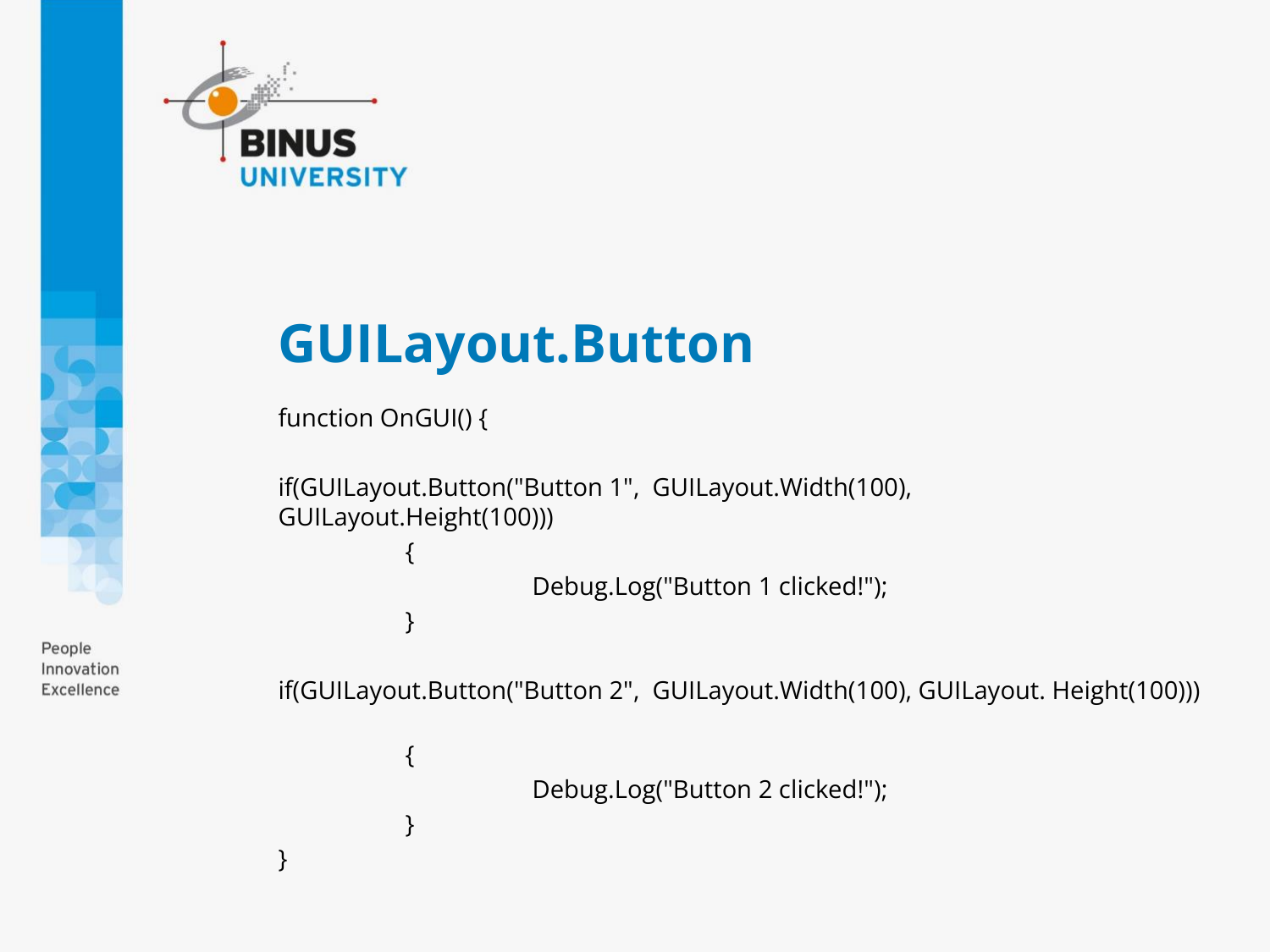

# GUILayout.Button
function OnGUI() {

if(GUILayout.Button("Button 1",  GUILayout.Width(100),      GUILayout.Height(100)))
	{
		Debug.Log("Button 1 clicked!");
	}

if(GUILayout.Button("Button 2",  GUILayout.Width(100), GUILayout. Height(100)))
	{
		Debug.Log("Button 2 clicked!");
	}
}